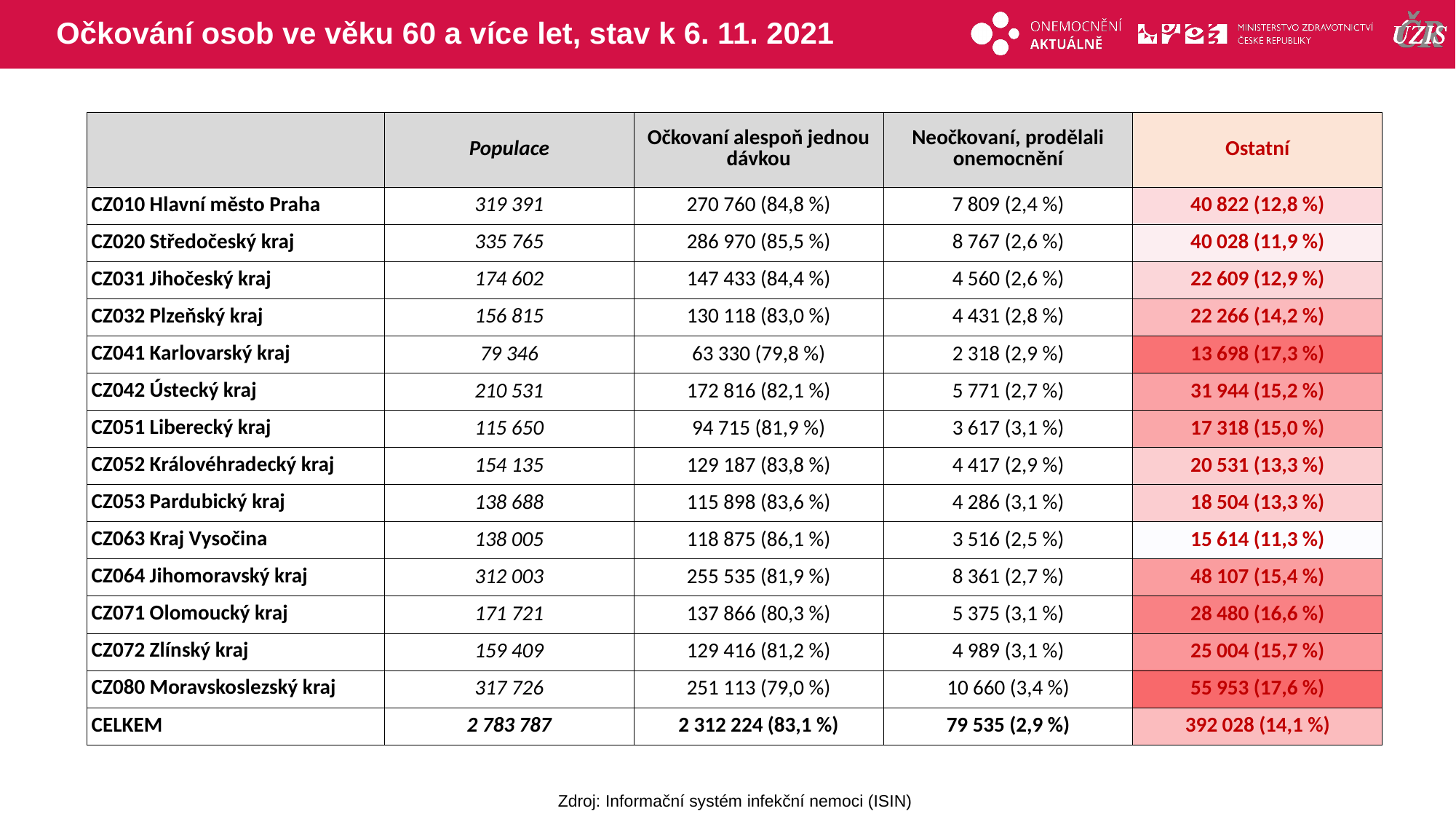

# Očkování osob ve věku 60 a více let, stav k 6. 11. 2021
|  | Populace | Očkovaní alespoň jednou dávkou | Neočkovaní, prodělali onemocnění | Ostatní |
| --- | --- | --- | --- | --- |
| CZ010 Hlavní město Praha | 319 391 | 270 760 (84,8 %) | 7 809 (2,4 %) | 40 822 (12,8 %) |
| CZ020 Středočeský kraj | 335 765 | 286 970 (85,5 %) | 8 767 (2,6 %) | 40 028 (11,9 %) |
| CZ031 Jihočeský kraj | 174 602 | 147 433 (84,4 %) | 4 560 (2,6 %) | 22 609 (12,9 %) |
| CZ032 Plzeňský kraj | 156 815 | 130 118 (83,0 %) | 4 431 (2,8 %) | 22 266 (14,2 %) |
| CZ041 Karlovarský kraj | 79 346 | 63 330 (79,8 %) | 2 318 (2,9 %) | 13 698 (17,3 %) |
| CZ042 Ústecký kraj | 210 531 | 172 816 (82,1 %) | 5 771 (2,7 %) | 31 944 (15,2 %) |
| CZ051 Liberecký kraj | 115 650 | 94 715 (81,9 %) | 3 617 (3,1 %) | 17 318 (15,0 %) |
| CZ052 Královéhradecký kraj | 154 135 | 129 187 (83,8 %) | 4 417 (2,9 %) | 20 531 (13,3 %) |
| CZ053 Pardubický kraj | 138 688 | 115 898 (83,6 %) | 4 286 (3,1 %) | 18 504 (13,3 %) |
| CZ063 Kraj Vysočina | 138 005 | 118 875 (86,1 %) | 3 516 (2,5 %) | 15 614 (11,3 %) |
| CZ064 Jihomoravský kraj | 312 003 | 255 535 (81,9 %) | 8 361 (2,7 %) | 48 107 (15,4 %) |
| CZ071 Olomoucký kraj | 171 721 | 137 866 (80,3 %) | 5 375 (3,1 %) | 28 480 (16,6 %) |
| CZ072 Zlínský kraj | 159 409 | 129 416 (81,2 %) | 4 989 (3,1 %) | 25 004 (15,7 %) |
| CZ080 Moravskoslezský kraj | 317 726 | 251 113 (79,0 %) | 10 660 (3,4 %) | 55 953 (17,6 %) |
| CELKEM | 2 783 787 | 2 312 224 (83,1 %) | 79 535 (2,9 %) | 392 028 (14,1 %) |
|  |
| --- |
|  |
|  |
|  |
|  |
|  |
|  |
|  |
|  |
|  |
|  |
|  |
|  |
|  |
|  |
Zdroj: Informační systém infekční nemoci (ISIN)